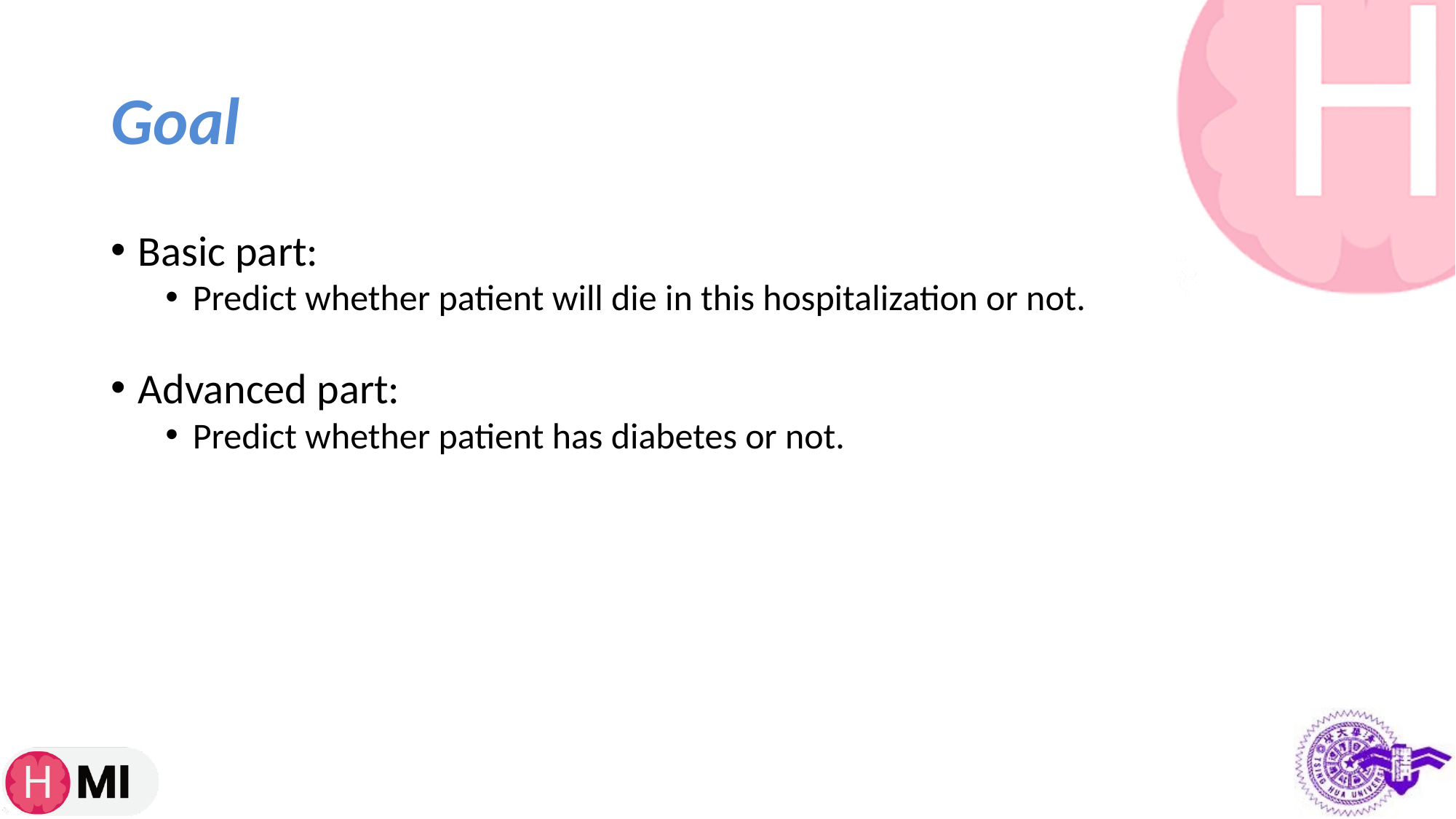

# Goal
Basic part:
Predict whether patient will die in this hospitalization or not.

Advanced part:
Predict whether patient has diabetes or not.